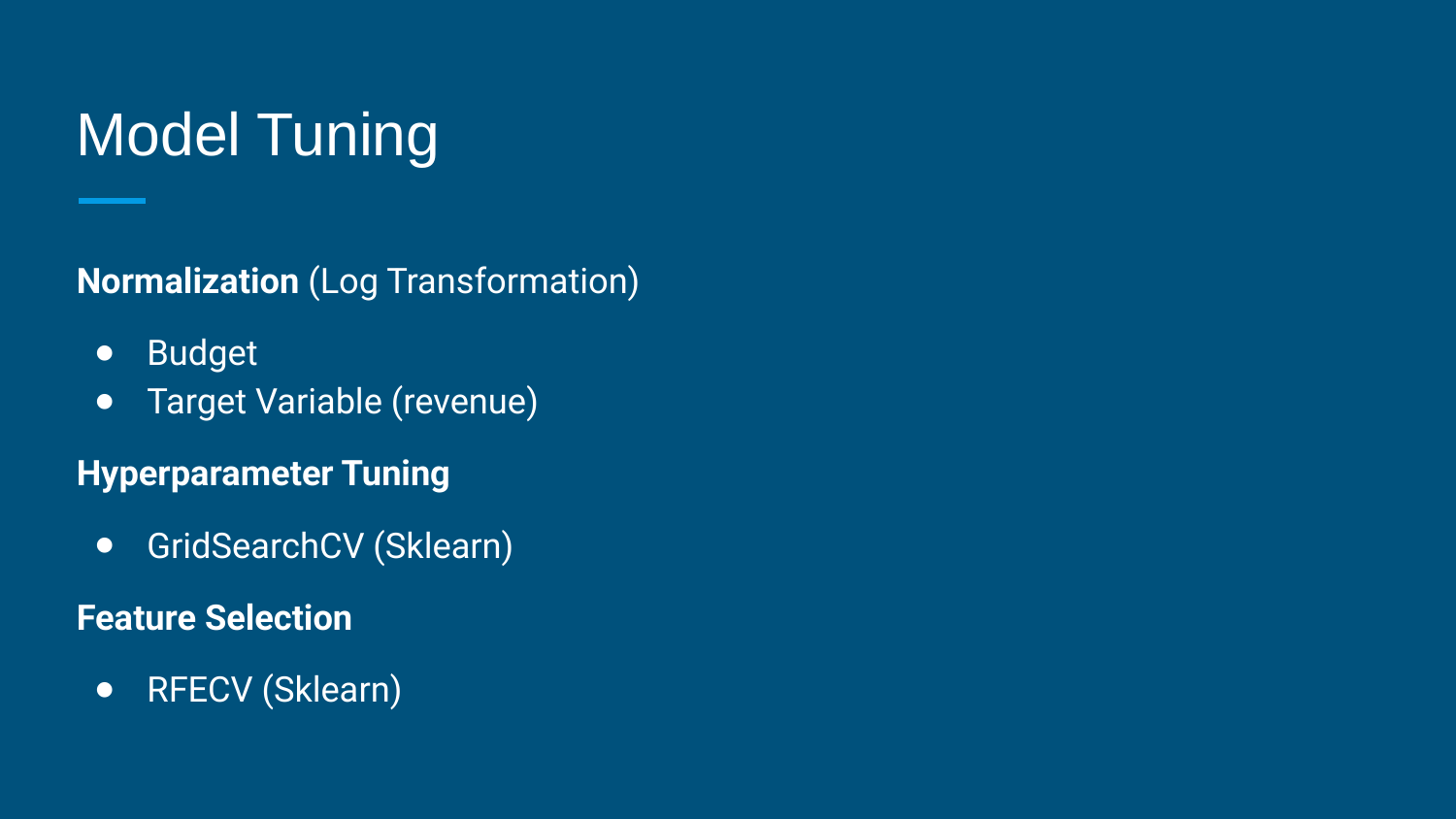

# Model Tuning
Normalization (Log Transformation)
Budget
Target Variable (revenue)
Hyperparameter Tuning
GridSearchCV (Sklearn)
Feature Selection
RFECV (Sklearn)